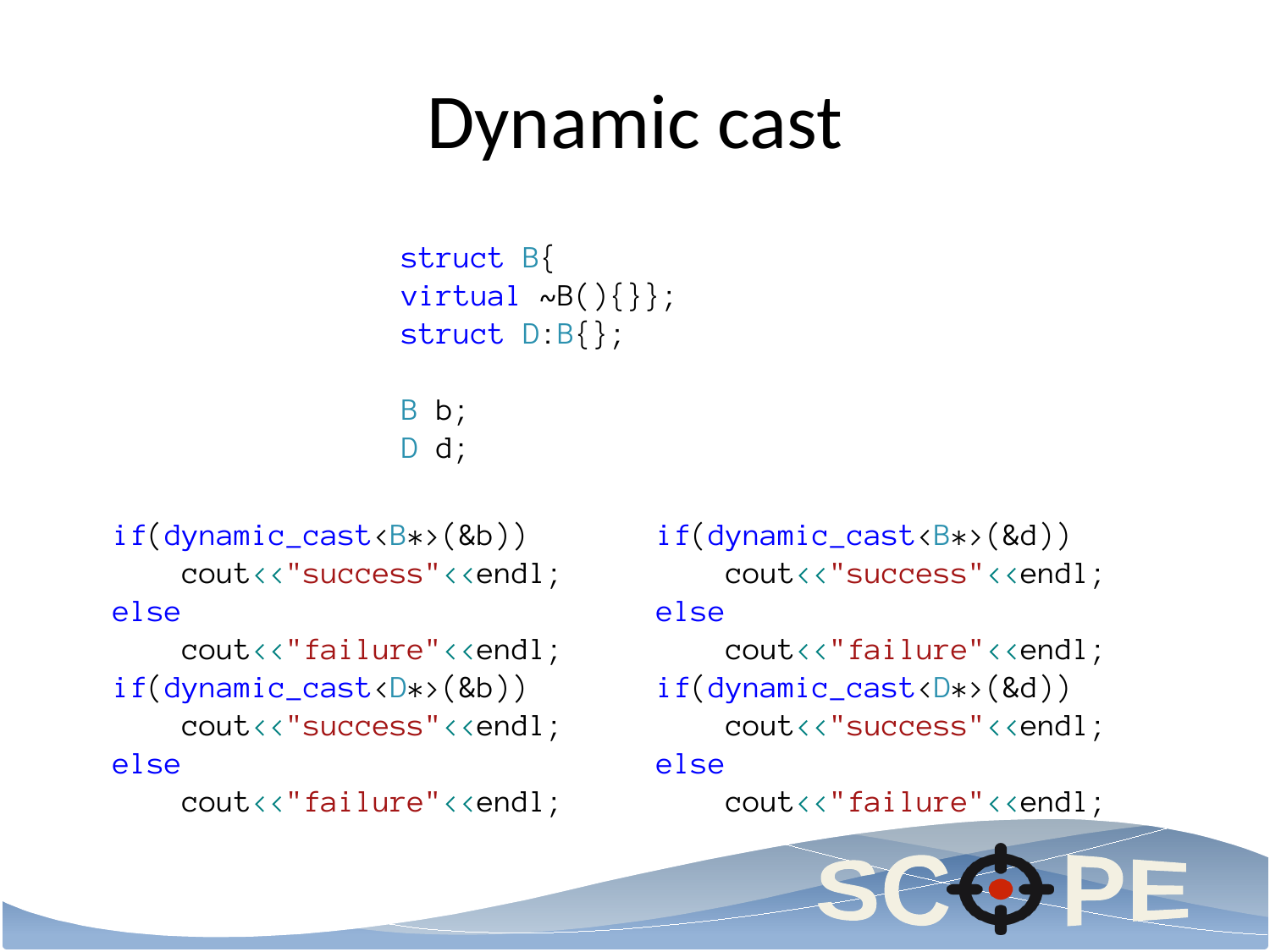

# Dynamic cast
struct B{
virtual ~B(){}};
struct D:B{};

B b;
D d;
if(dynamic_cast<B*>(&b))
    cout<<"success"<<endl;
else
    cout<<"failure"<<endl;
if(dynamic_cast<D*>(&b))
    cout<<"success"<<endl;
else
    cout<<"failure"<<endl;
if(dynamic_cast<B*>(&d))
    cout<<"success"<<endl;
else
    cout<<"failure"<<endl;
if(dynamic_cast<D*>(&d))
    cout<<"success"<<endl;
else
    cout<<"failure"<<endl;